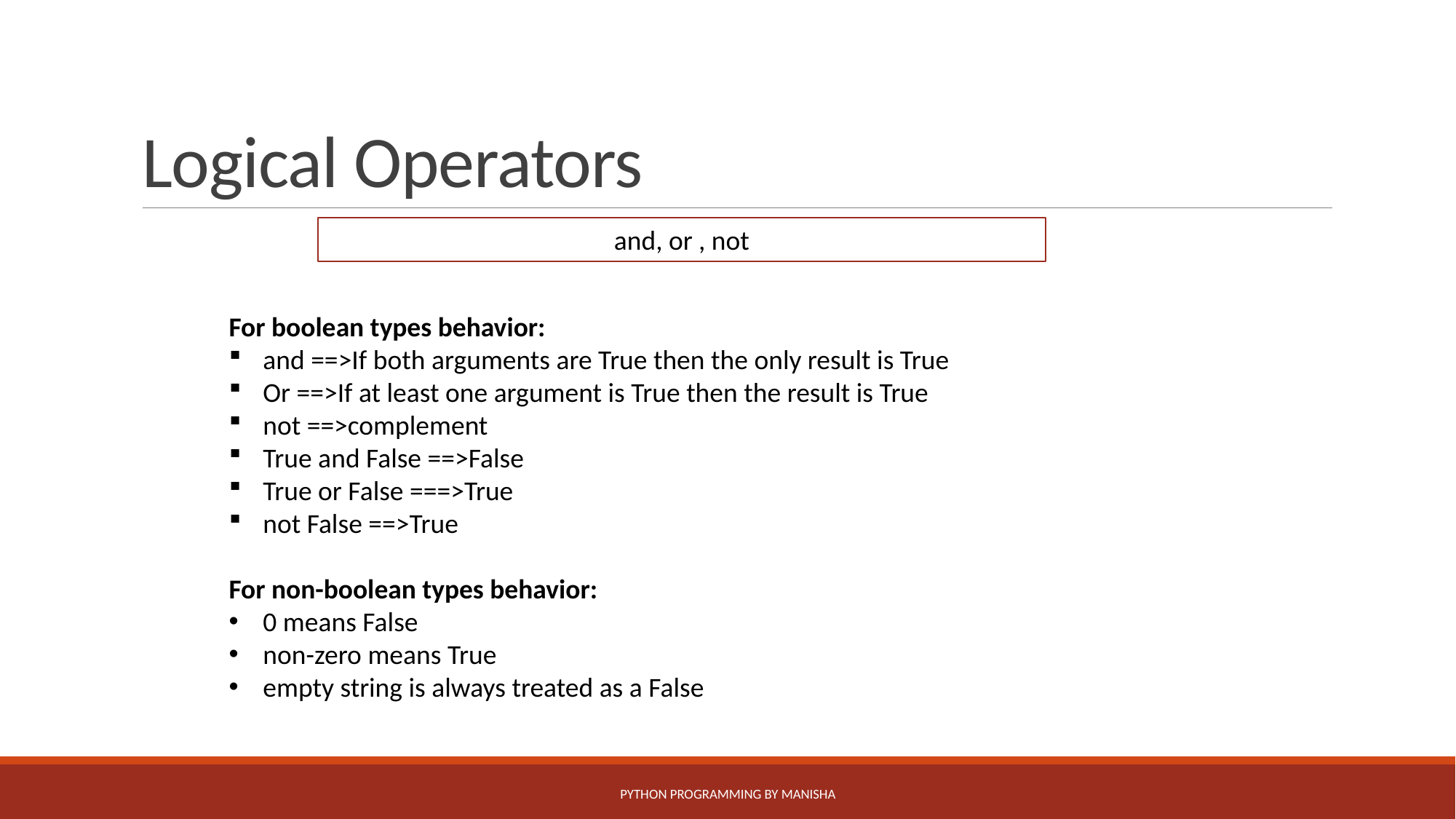

# Logical Operators
and, or , not
For boolean types behavior:
and ==>If both arguments are True then the only result is True
Or ==>If at least one argument is True then the result is True
not ==>complement
True and False ==>False
True or False ===>True
not False ==>True

For non-boolean types behavior:
0 means False
non-zero means True
empty string is always treated as a False
Python Programming by Manisha